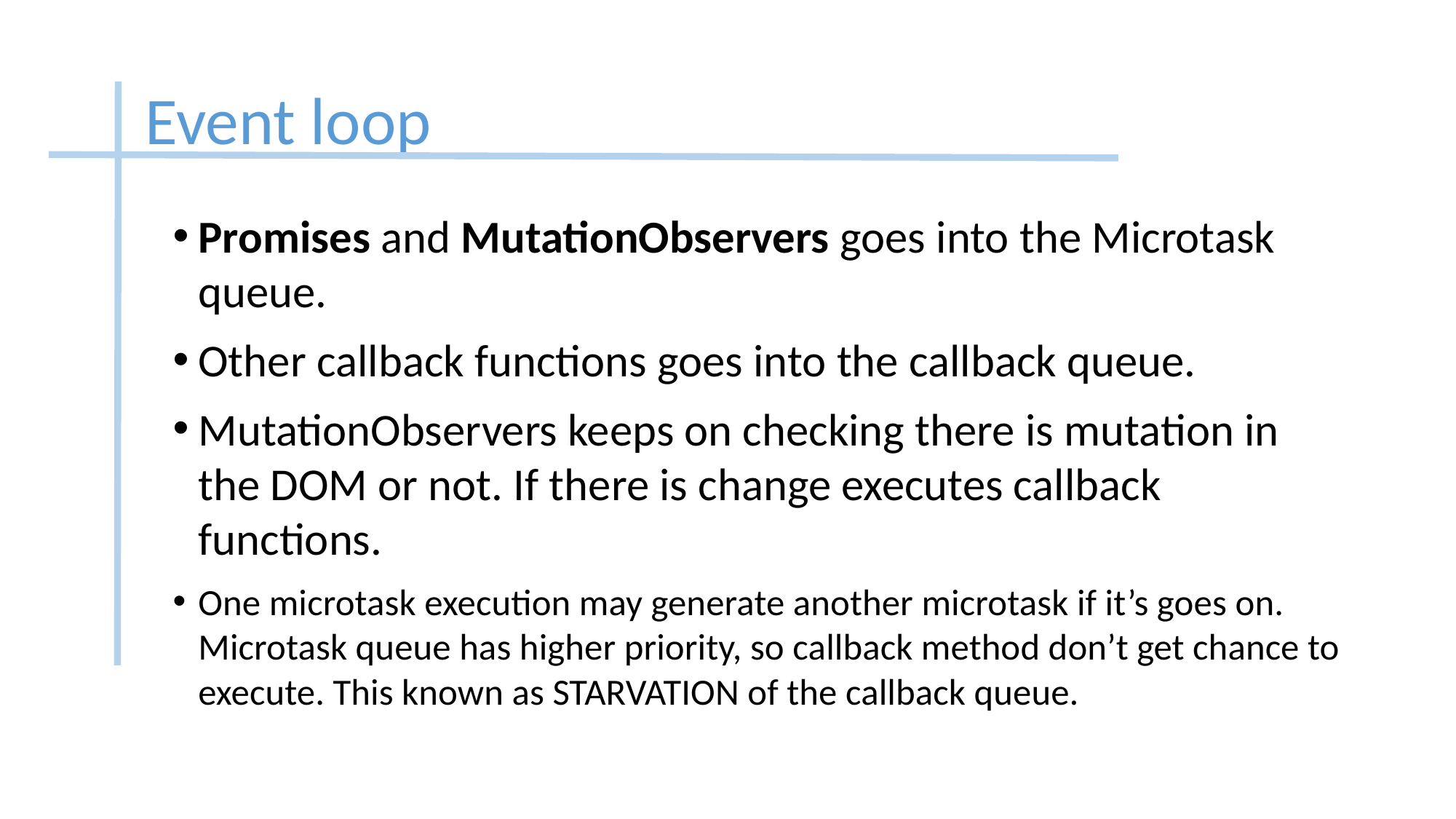

# Event loop
Promises and MutationObservers goes into the Microtask queue.
Other callback functions goes into the callback queue.
MutationObservers keeps on checking there is mutation in the DOM or not. If there is change executes callback functions.
One microtask execution may generate another microtask if it’s goes on. Microtask queue has higher priority, so callback method don’t get chance to execute. This known as STARVATION of the callback queue.